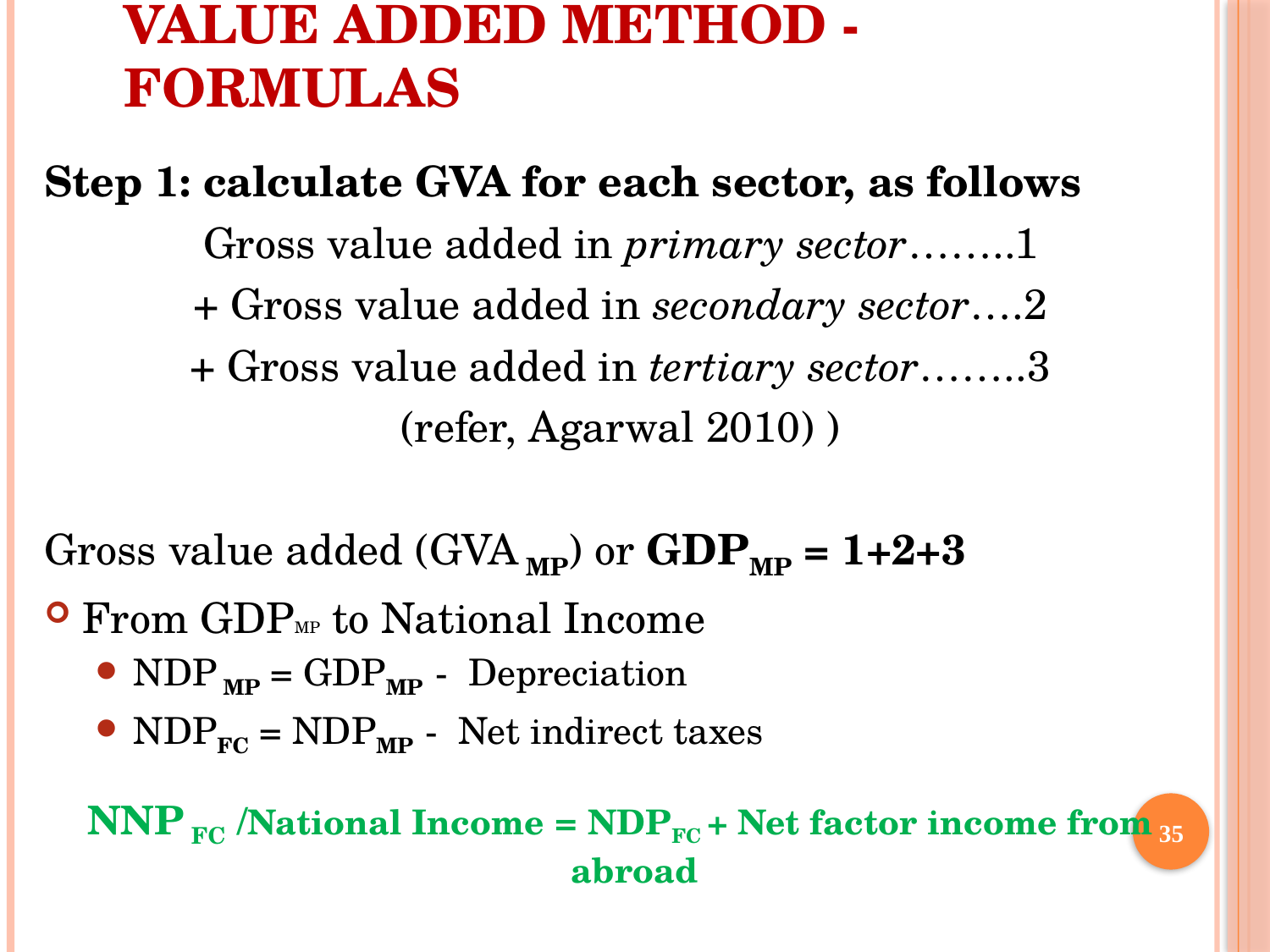

# Value Added Method - Formulas
Step 1: calculate GVA for each sector, as follows
Gross value added in primary sector……..1
+ Gross value added in secondary sector….2
+ Gross value added in tertiary sector……..3
(refer, Agarwal 2010) )

Gross value added (GVA MP) or GDPMP = 1+2+3
From GDPMP to National Income
NDP MP = GDPMP  -  Depreciation
NDPFC = NDPMP  -  Net indirect taxes

NNP FC /National Income = NDPFC + Net factor income from abroad

35